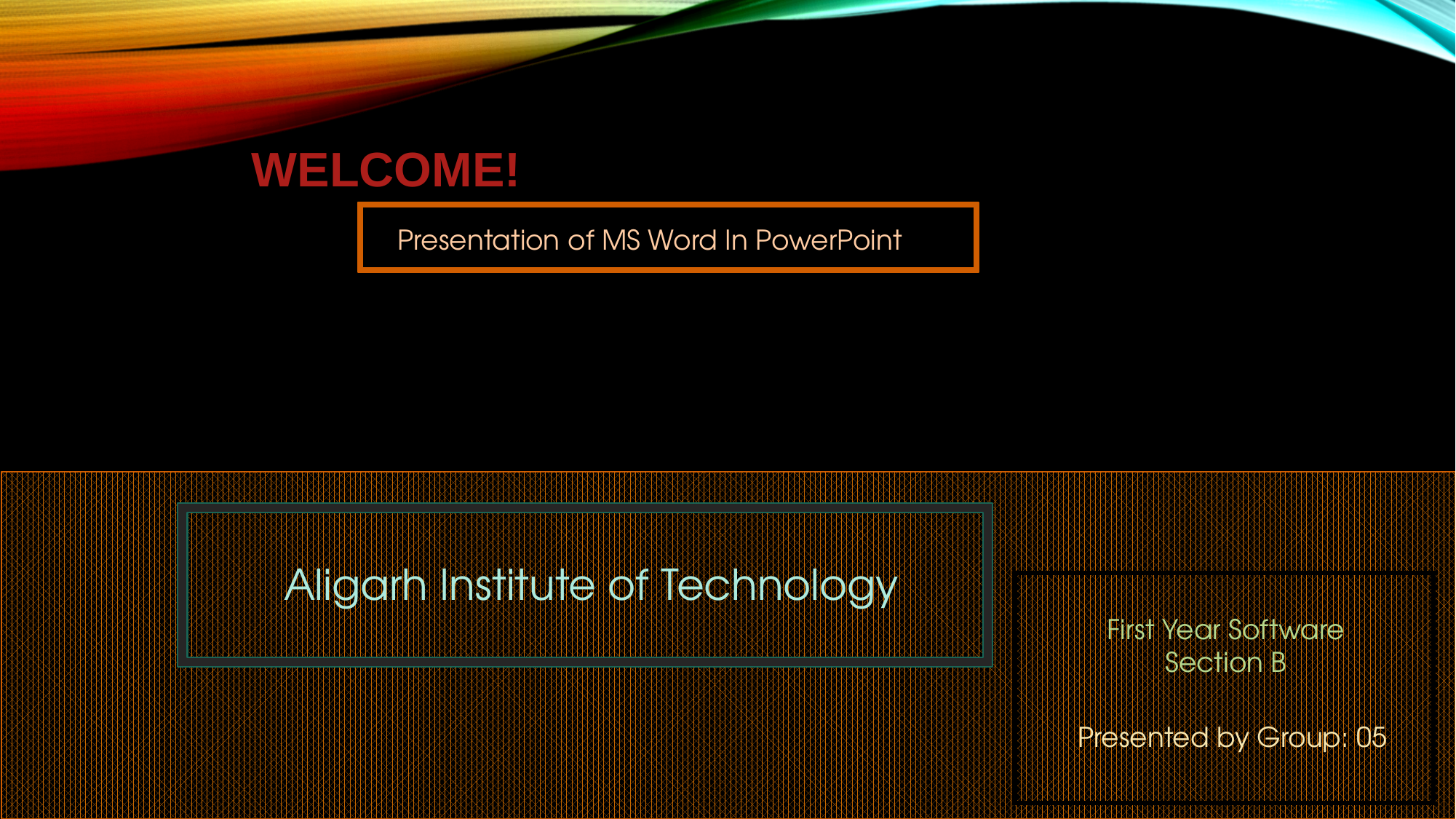

WELCOME!

Presentation of MS Word In PowerPoint

      Aligarh Institute of Technology

First Year Software Section B
Presented by Group: 05